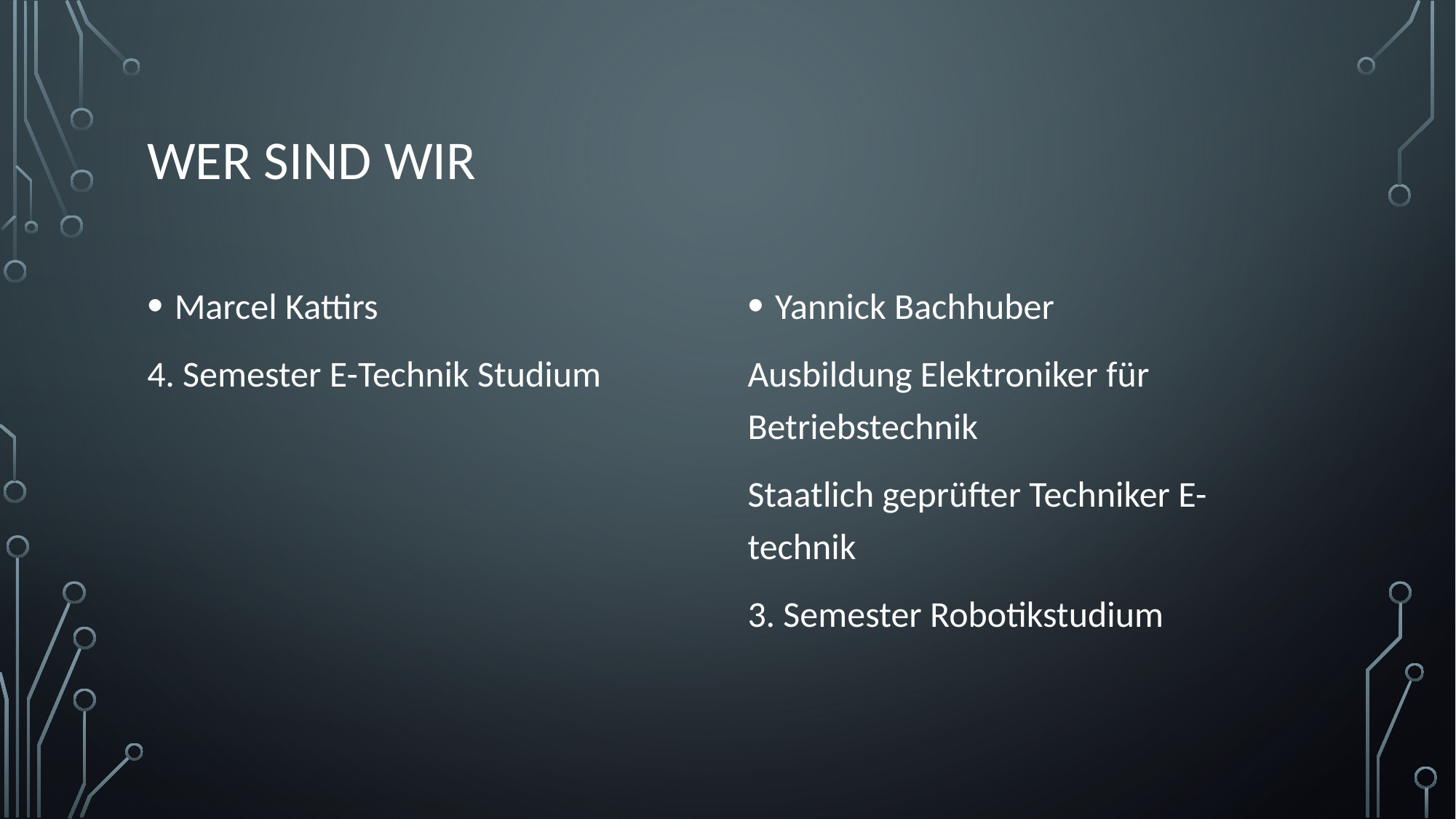

# Wer sind wir
Marcel Kattirs
4. Semester E-Technik Studium

Yannick Bachhuber
Ausbildung Elektroniker für Betriebstechnik
Staatlich geprüfter Techniker E-technik
3. Semester Robotikstudium